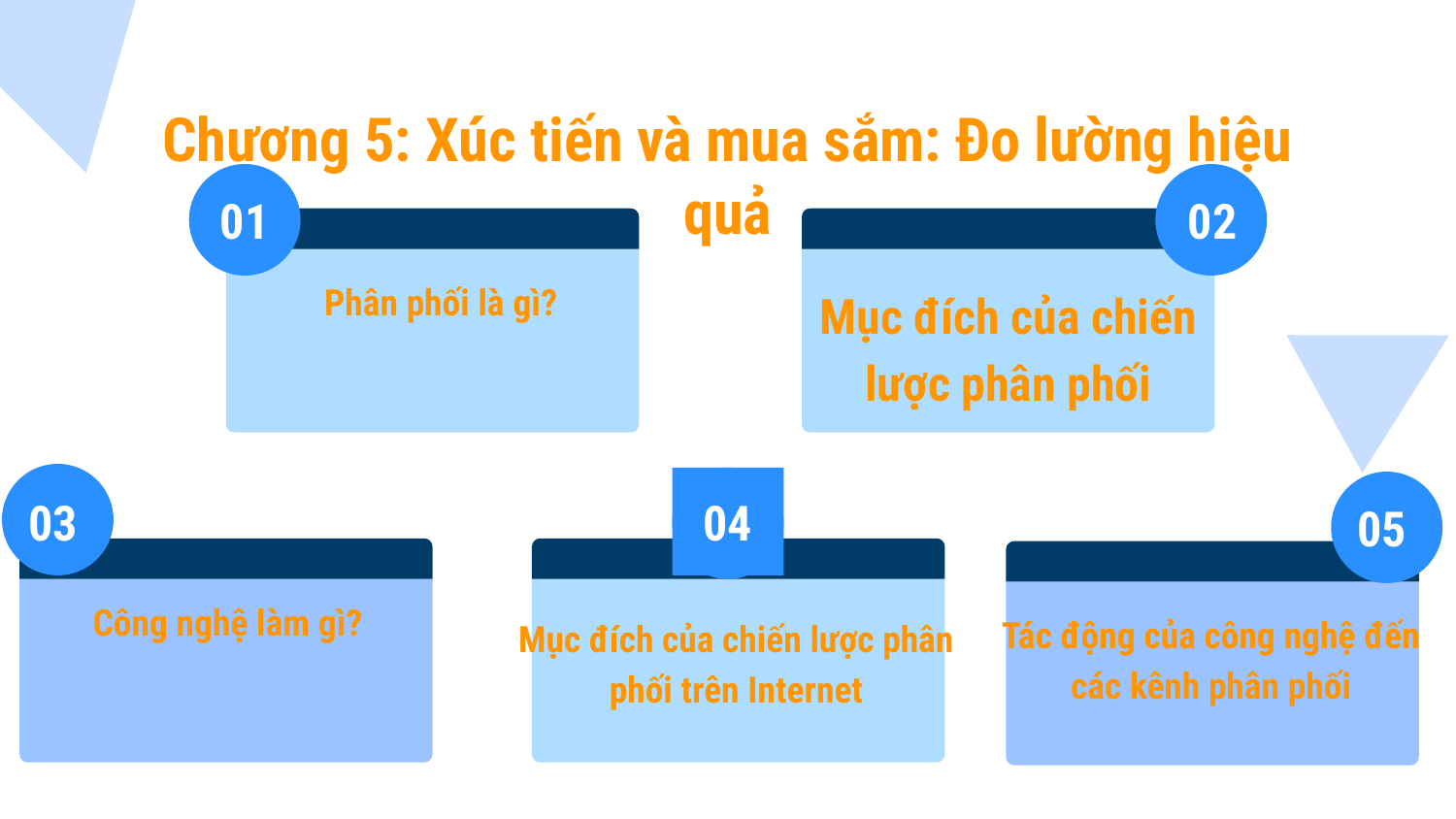

# Chương 5: Xúc tiến và mua sắm: Đo lường hiệu quả

01
02

Phân phối là gì?
Mục đích của chiến lược phân phối

04

03
05

Công nghệ làm gì?
Tác động của công nghệ đến các kênh phân phối
Mục đích của chiến lược phân phối trên Internet